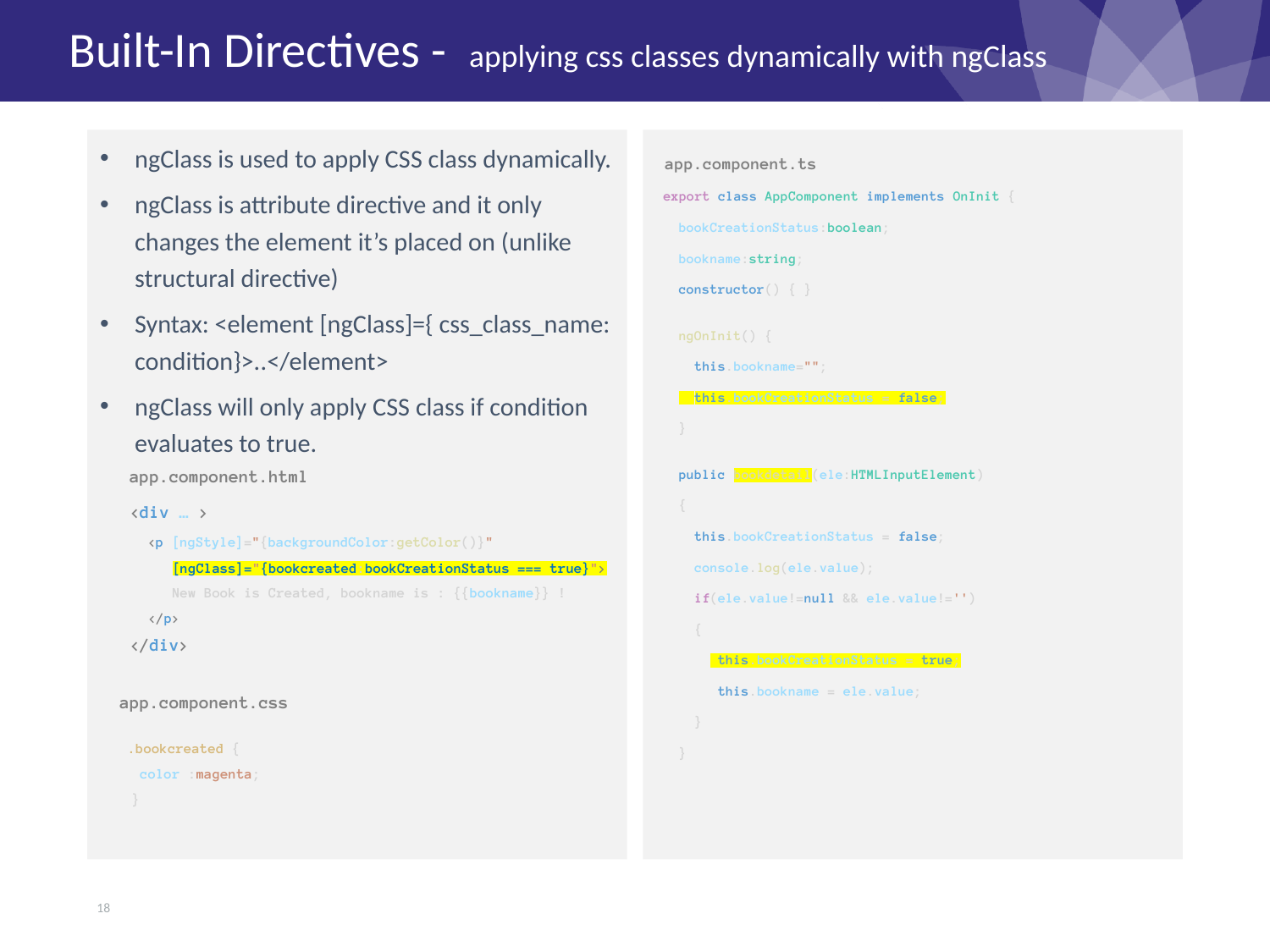

# Built-In Directives -  applying css classes dynamically with ngClass
ngClass is used to apply CSS class dynamically.
ngClass is attribute directive and it only changes the element it’s placed on (unlike structural directive)
Syntax: <element [ngClass]={ css_class_name: condition}>..</element>
ngClass will only apply CSS class if condition evaluates to true.
   app.component.html
   <div … >
     <p [ngStyle]="{backgroundColor:getColor()}"
         [ngClass]="{bookcreated:bookCreationStatus === true}">
         New Book is Created, bookname is : {{bookname}} !
      </p>
   </div>

  app.component.css
   .bookcreated {
     color :magenta;
    }

 app.component.ts
 export class AppComponent implements OnInit {
   bookCreationStatus:boolean;
   bookname:string;
   constructor() { }
   ngOnInit() {
     this.bookname="";
     this.bookCreationStatus = false;
   }
   public bookdetail(ele:HTMLInputElement)
   {
     this.bookCreationStatus = false;
     console.log(ele.value);
     if(ele.value!=null && ele.value!='')
     {
        this.bookCreationStatus = true;
        this.bookname = ele.value;
     }
   }